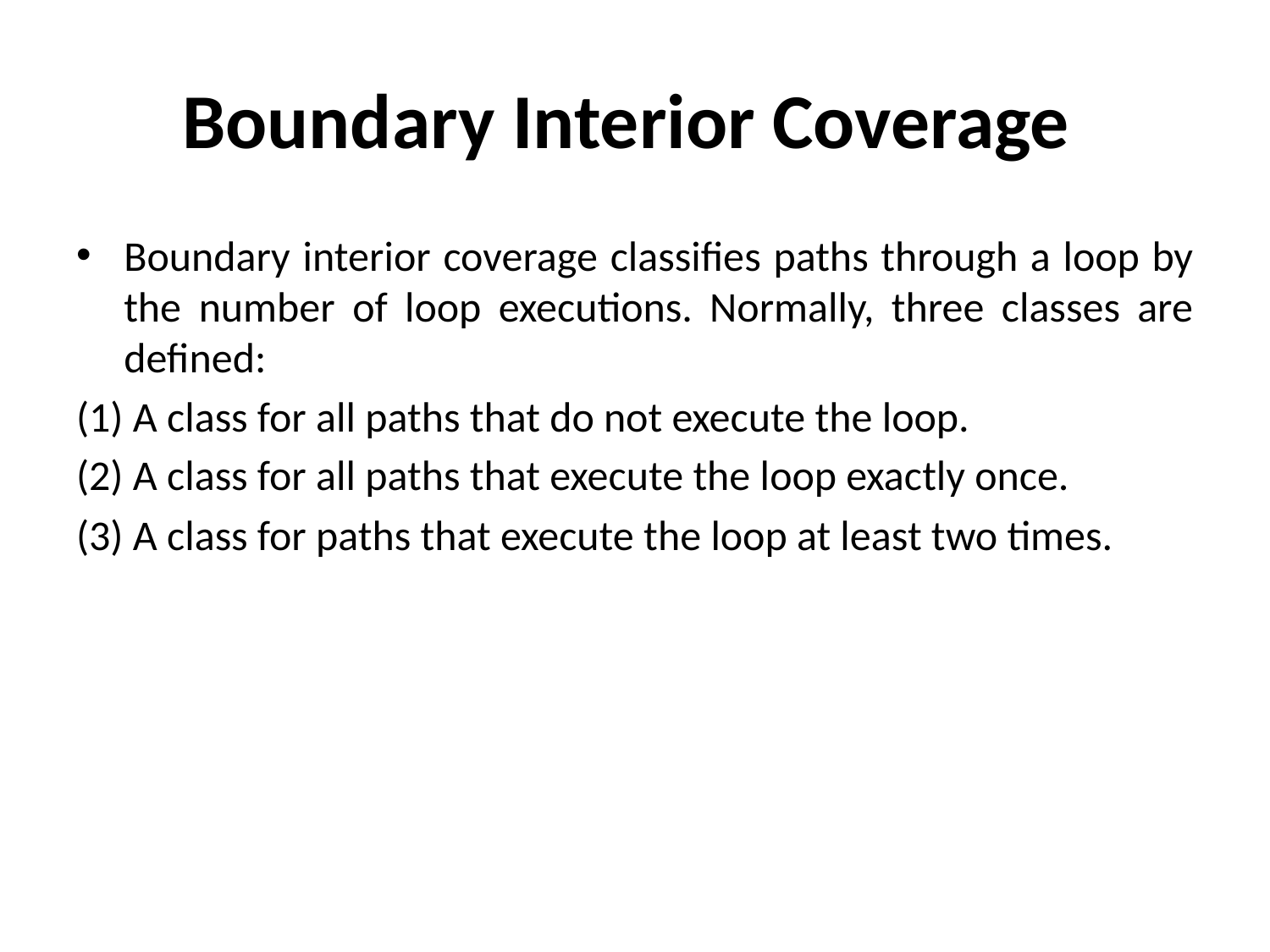

# Boundary Interior Coverage
Boundary interior coverage classifies paths through a loop by the number of loop executions. Normally, three classes are defined:
(1) A class for all paths that do not execute the loop.
(2) A class for all paths that execute the loop exactly once.
(3) A class for paths that execute the loop at least two times.